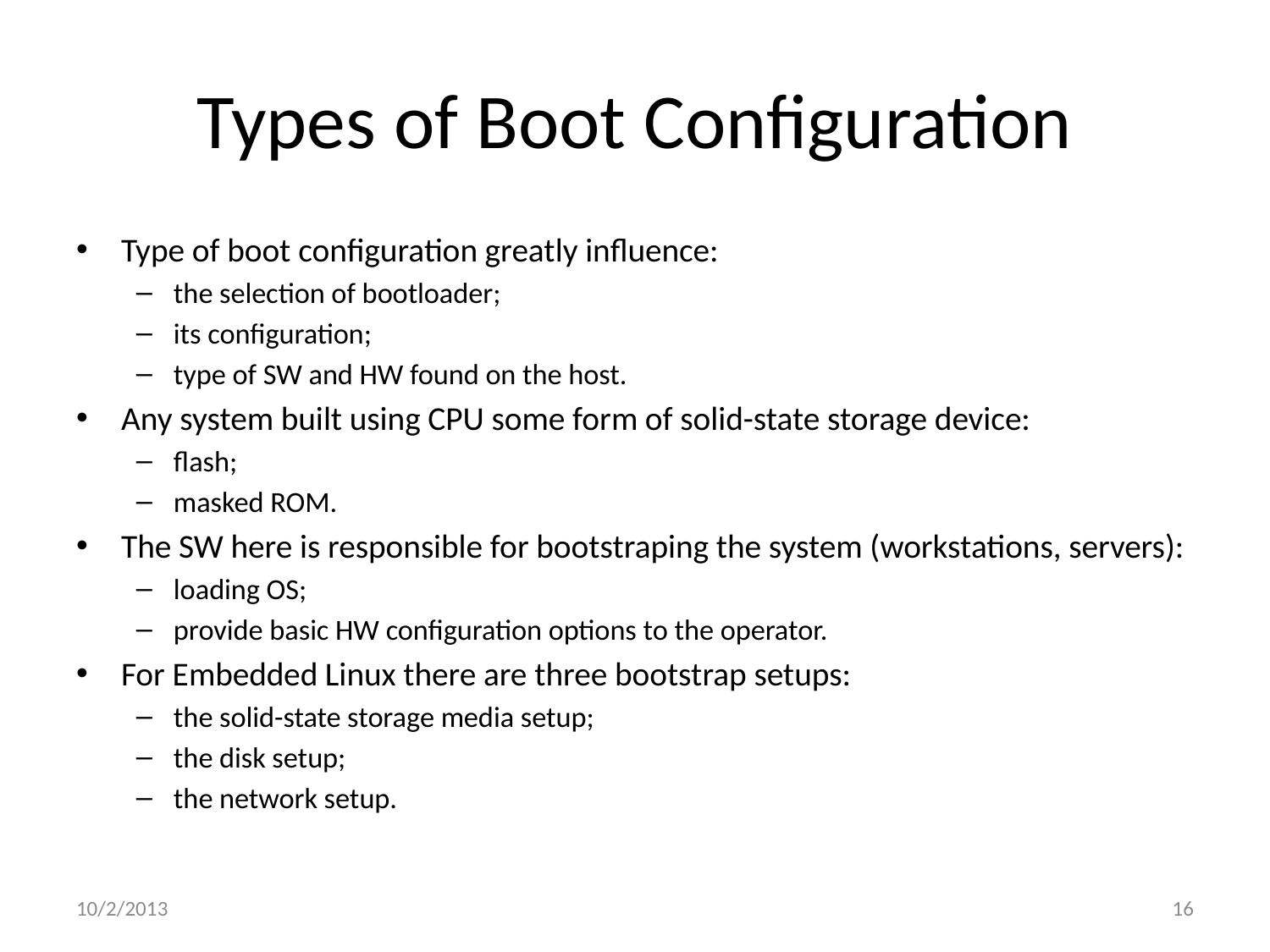

# Types of Boot Configuration
Type of boot configuration greatly influence:
the selection of bootloader;
its configuration;
type of SW and HW found on the host.
Any system built using CPU some form of solid-state storage device:
flash;
masked ROM.
The SW here is responsible for bootstraping the system (workstations, servers):
loading OS;
provide basic HW configuration options to the operator.
For Embedded Linux there are three bootstrap setups:
the solid-state storage media setup;
the disk setup;
the network setup.
10/2/2013
16